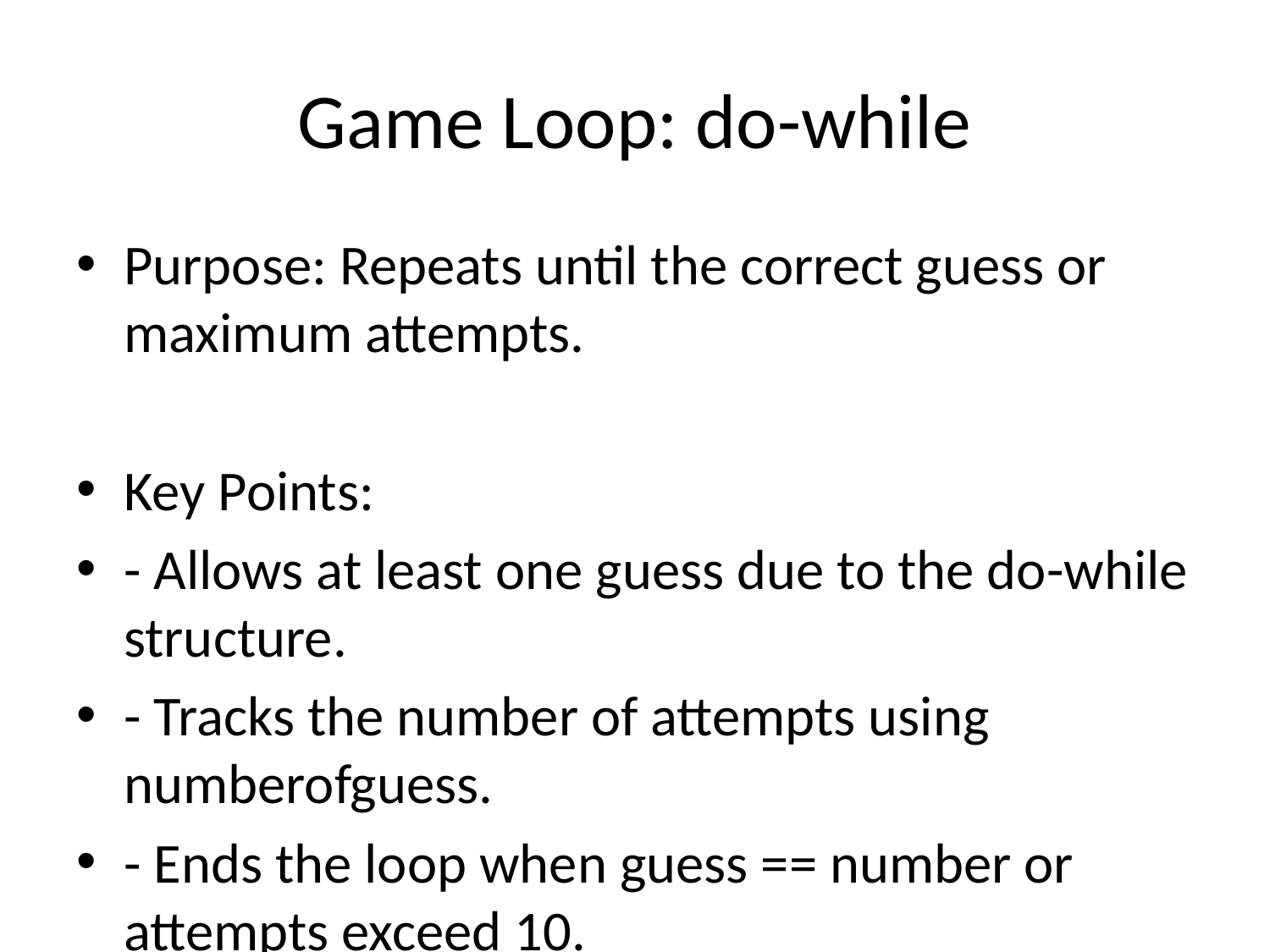

# Game Loop: do-while
Purpose: Repeats until the correct guess or maximum attempts.

Key Points:
- Allows at least one guess due to the do-while structure.
- Tracks the number of attempts using numberofguess.
- Ends the loop when guess == number or attempts exceed 10.

Snippet:
do {
   // Check guess and provide feedback
} while (guess != number);